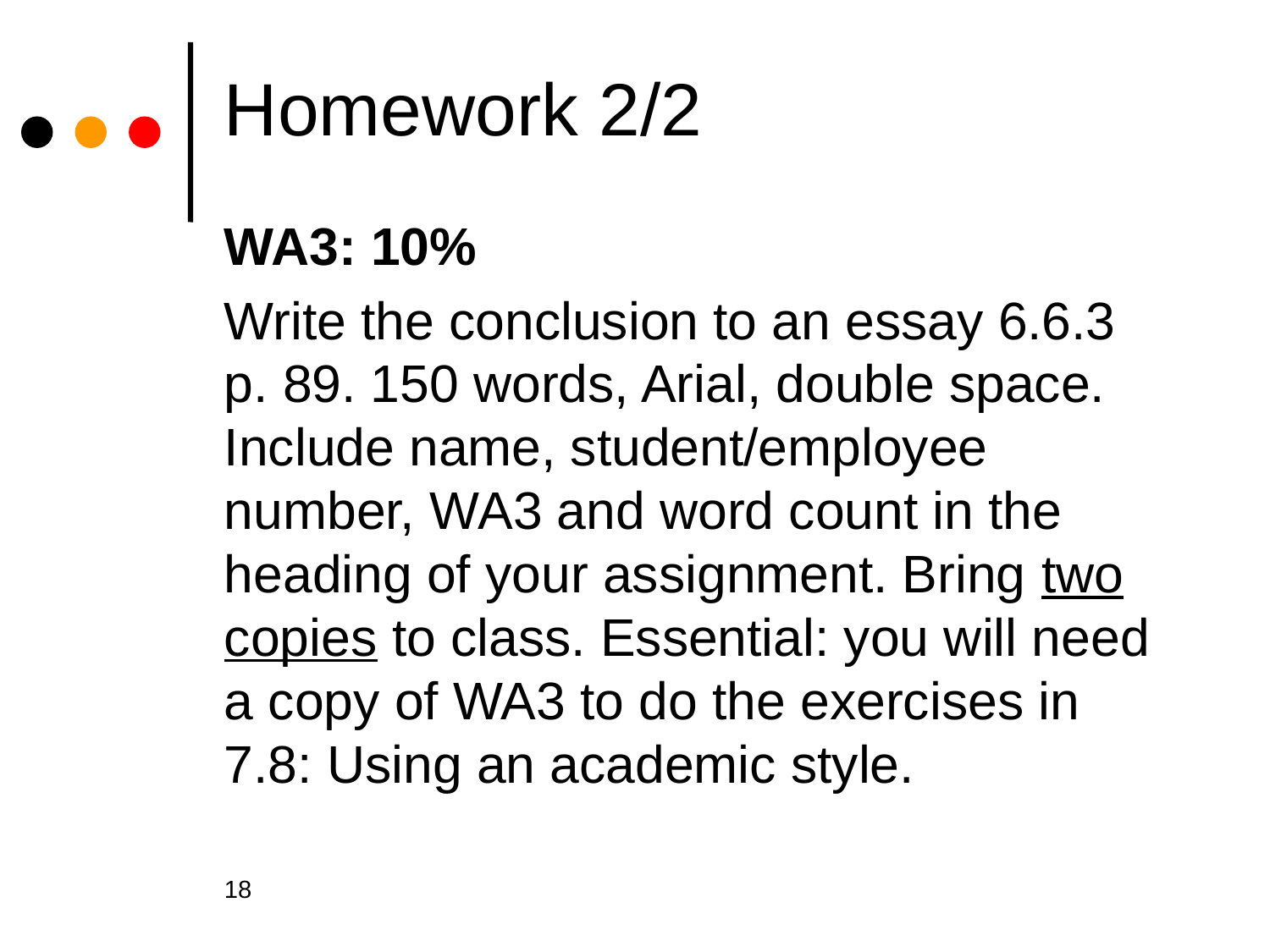

# Homework 2/2
WA3: 10%
Write the conclusion to an essay 6.6.3 p. 89. 150 words, Arial, double space. Include name, student/employee number, WA3 and word count in the heading of your assignment. Bring two copies to class. Essential: you will need a copy of WA3 to do the exercises in 7.8: Using an academic style.

18